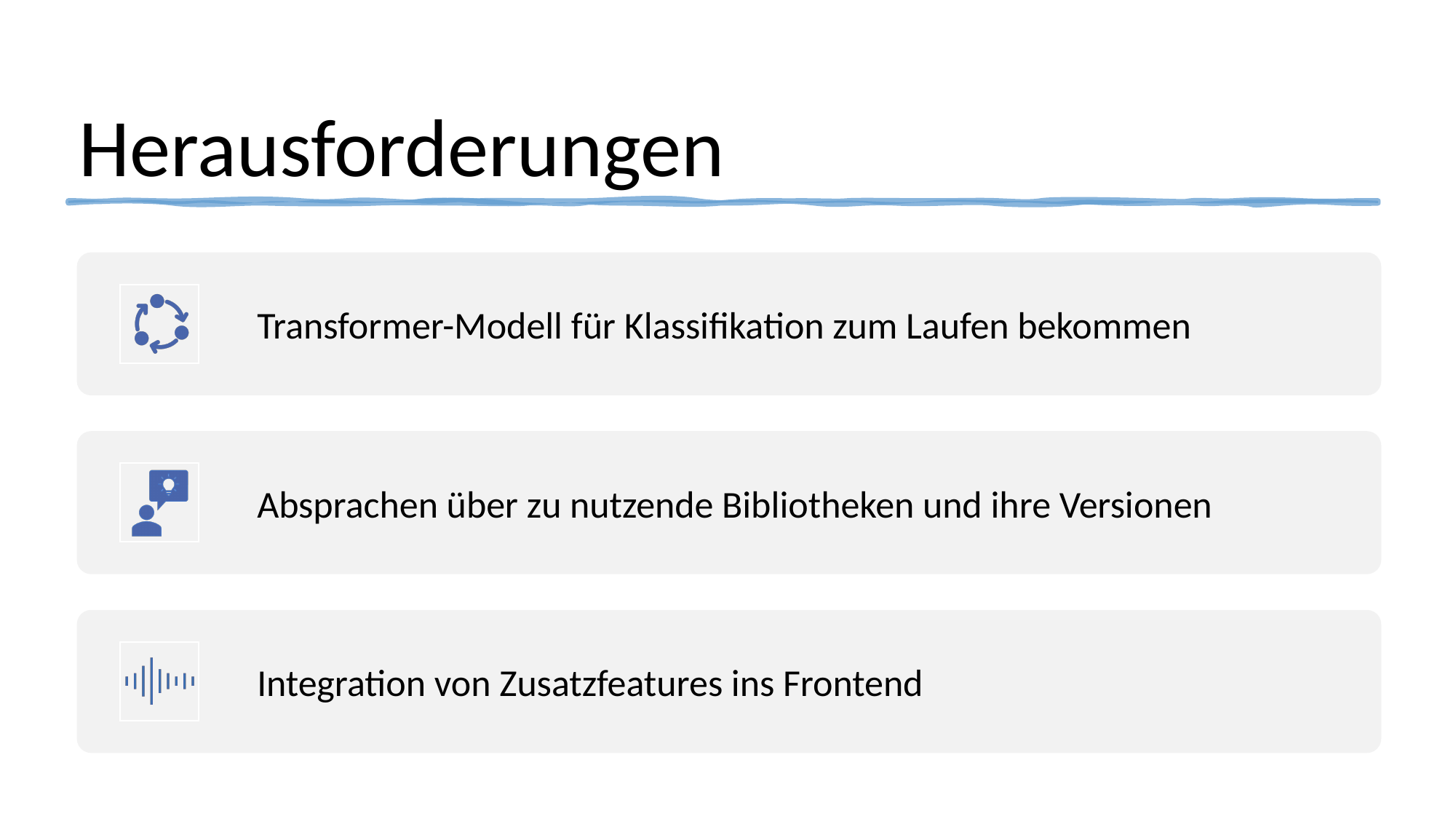

# Herausforderungen

Transformer-Modell für Klassifikation zum Laufen bekommen

Absprachen über zu nutzende Bibliotheken und ihre Versionen

Integration von Zusatzfeatures ins Frontend

30